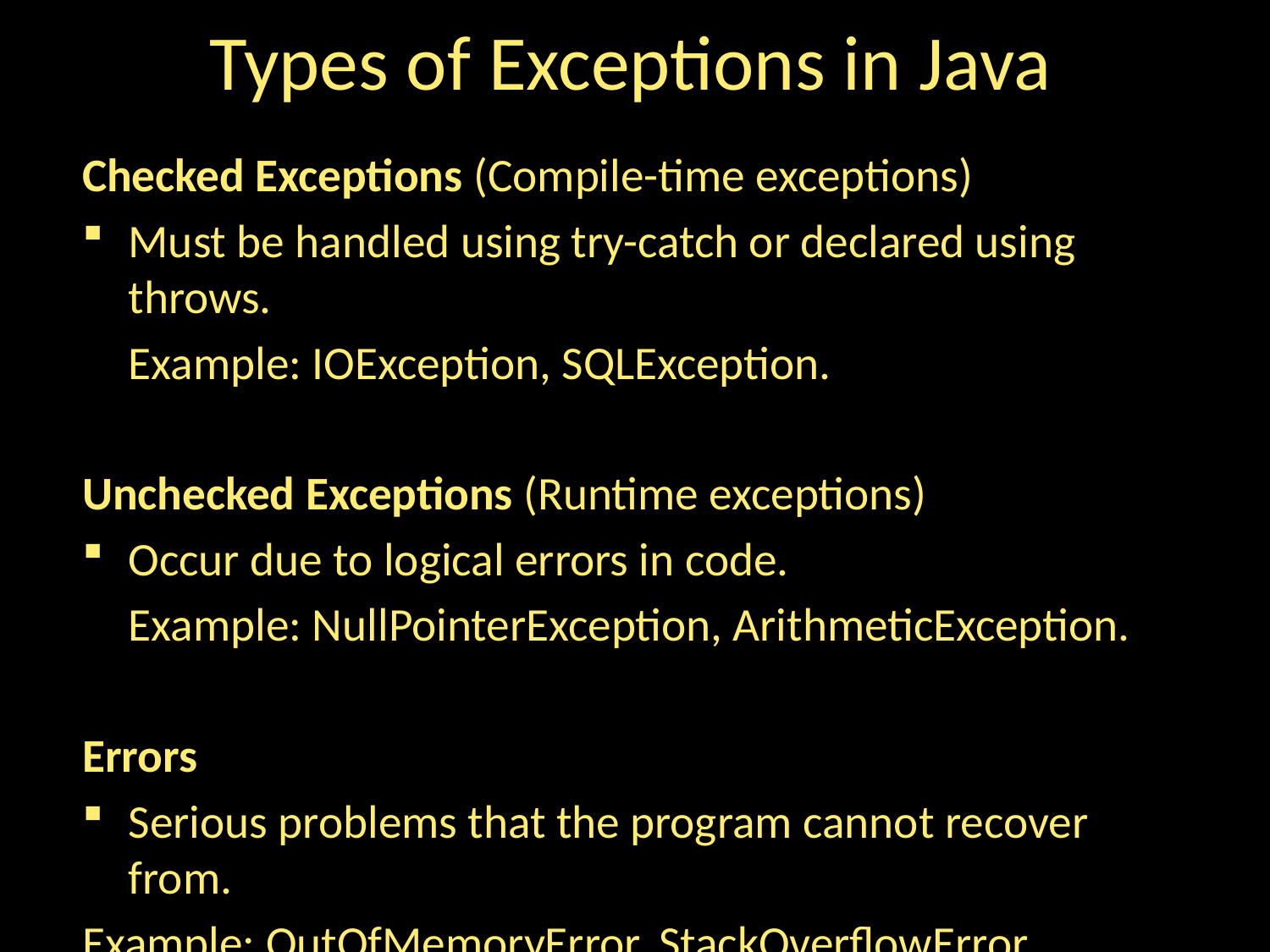

# Types of Exceptions in Java
Checked Exceptions (Compile-time exceptions)
Must be handled using try-catch or declared using throws.
	Example: IOException, SQLException.

Unchecked Exceptions (Runtime exceptions)
Occur due to logical errors in code.
	Example: NullPointerException, ArithmeticException.

Errors
Serious problems that the program cannot recover from.
Example: OutOfMemoryError, StackOverflowError